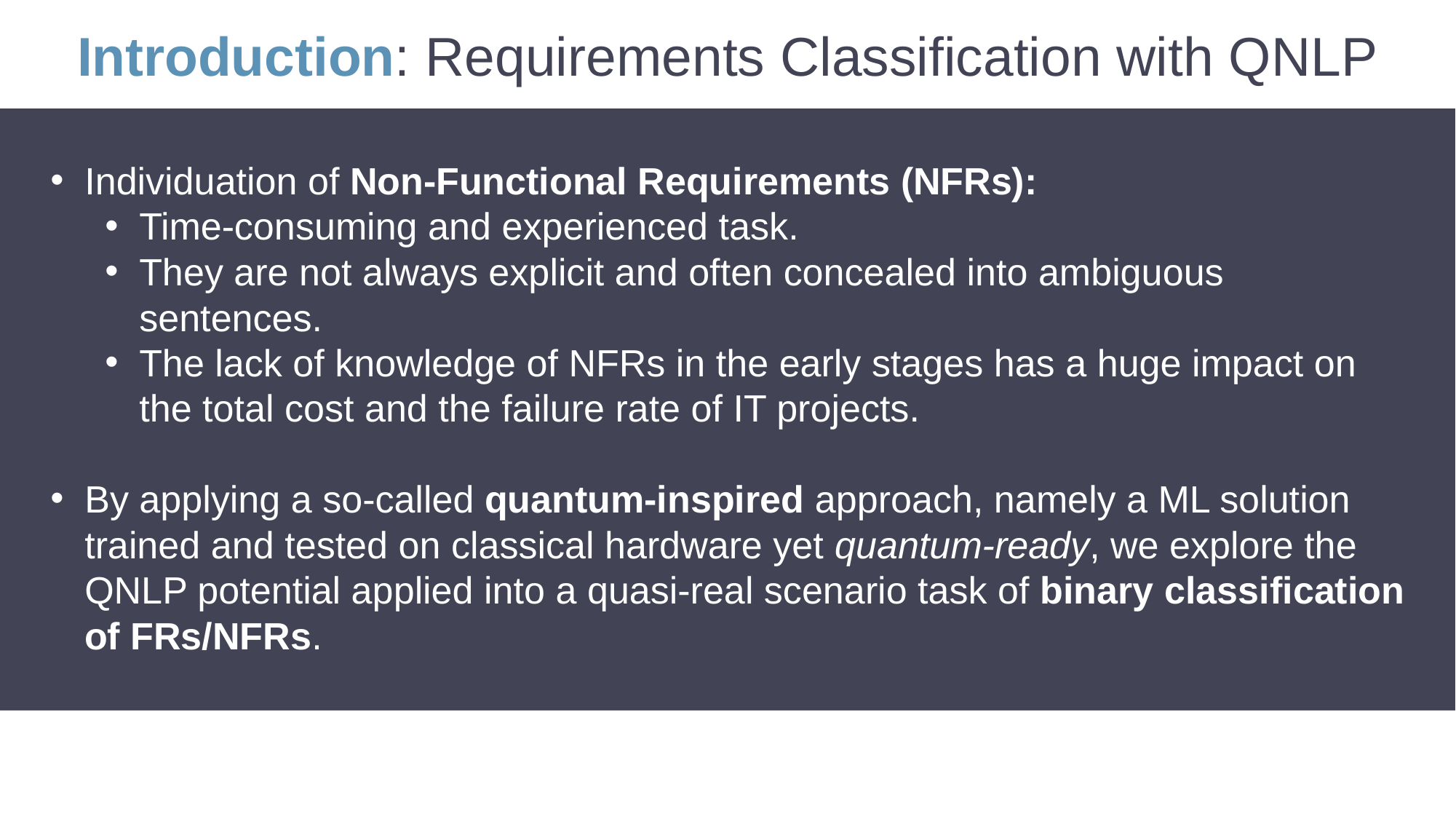

Introduction: Requirements Classification with QNLP
Individuation of Non-Functional Requirements (NFRs):
Time-consuming and experienced task.
They are not always explicit and often concealed into ambiguous sentences.
The lack of knowledge of NFRs in the early stages has a huge impact on the total cost and the failure rate of IT projects.

By applying a so-called quantum-inspired approach, namely a ML solution trained and tested on classical hardware yet quantum-ready, we explore the QNLP potential applied into a quasi-real scenario task of binary classification of FRs/NFRs.